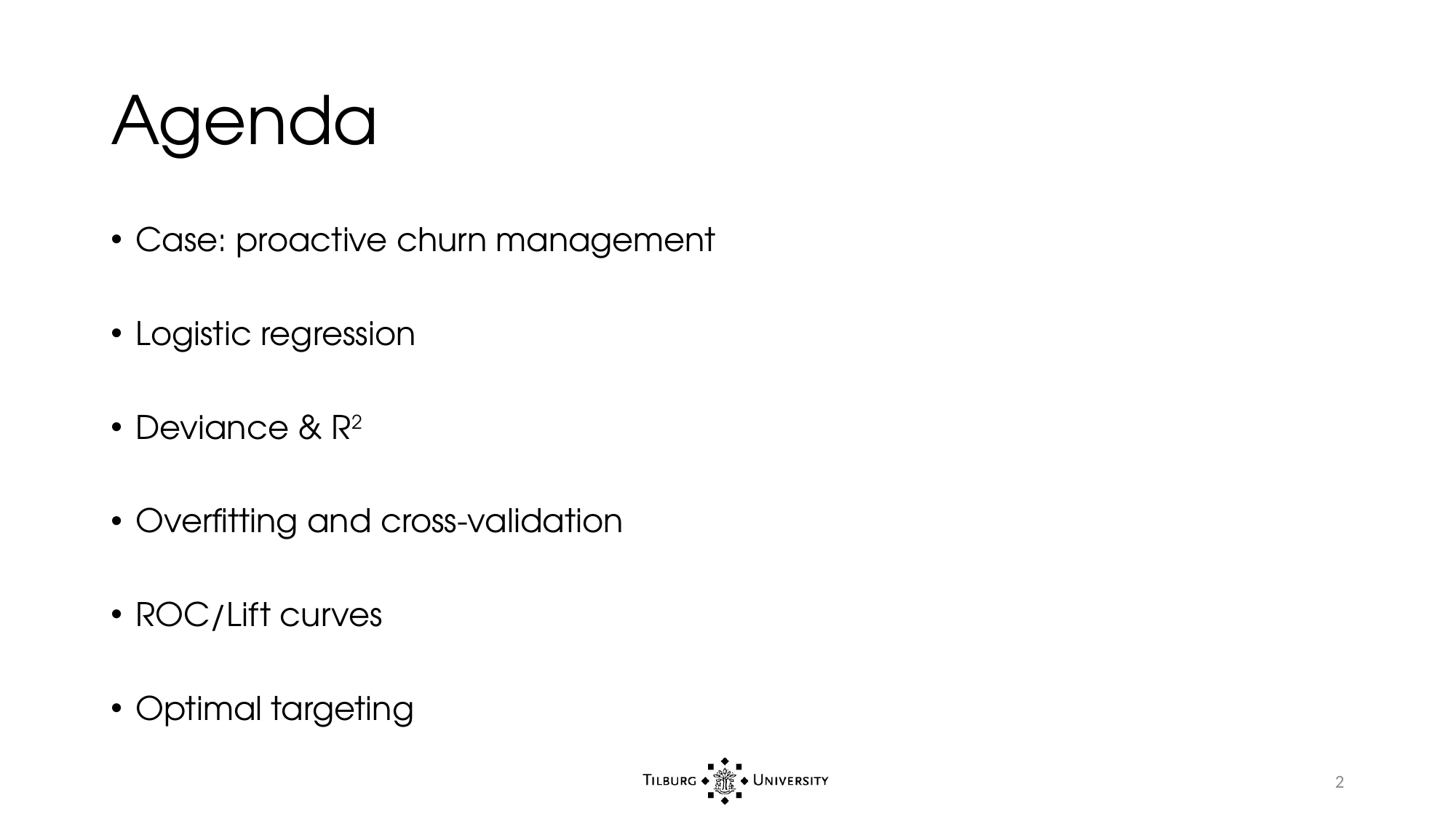

# Agenda
Case: proactive churn management

Logistic regression

Deviance & R2

Overfitting and cross-validation

ROC/Lift curves

Optimal targeting

2